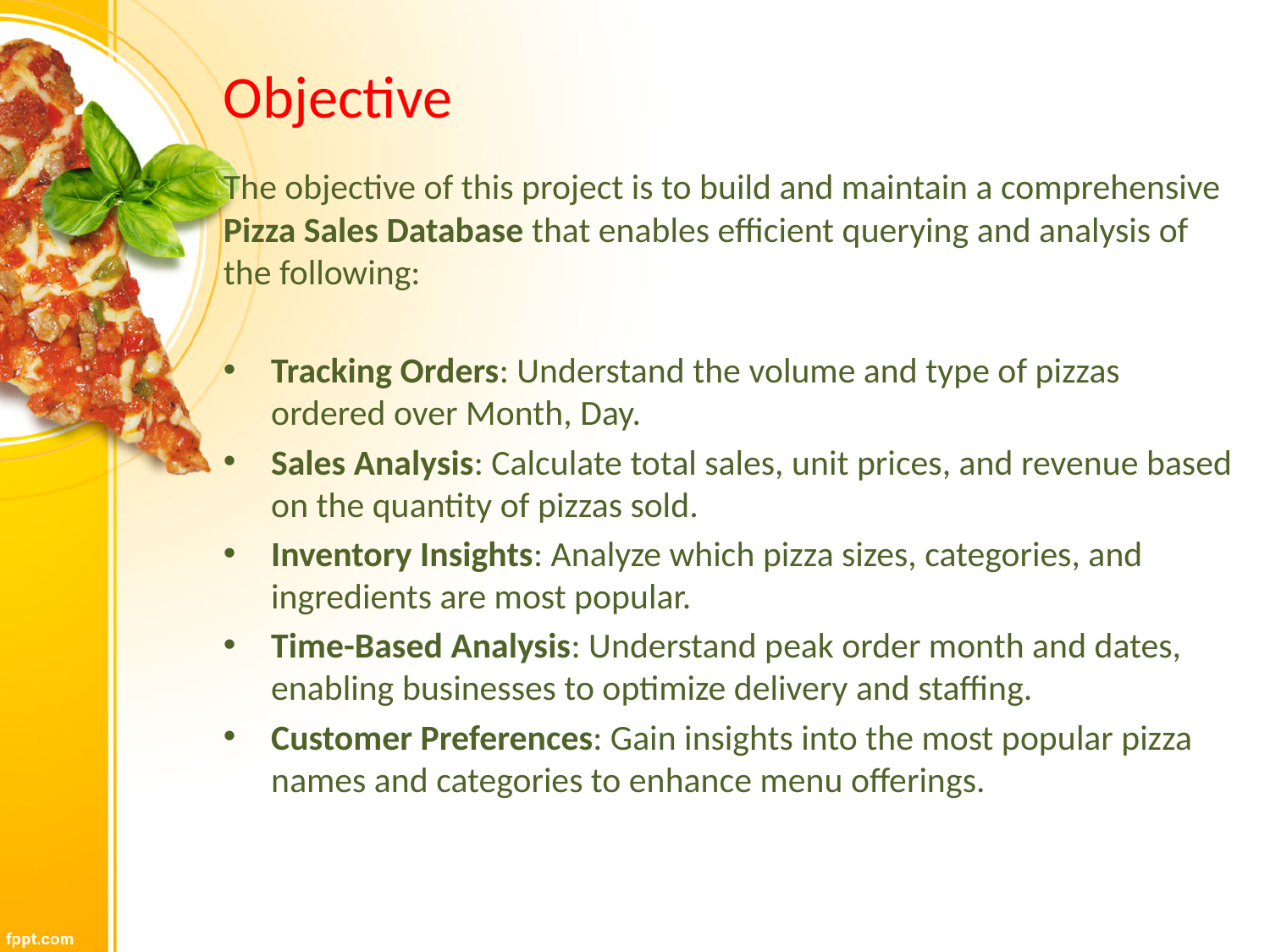

# Objective
The objective of this project is to build and maintain a comprehensive Pizza Sales Database that enables efficient querying and analysis of the following:

Tracking Orders: Understand the volume and type of pizzas ordered over Month, Day.
Sales Analysis: Calculate total sales, unit prices, and revenue based on the quantity of pizzas sold.
Inventory Insights: Analyze which pizza sizes, categories, and ingredients are most popular.
Time-Based Analysis: Understand peak order month and dates, enabling businesses to optimize delivery and staffing.
Customer Preferences: Gain insights into the most popular pizza names and categories to enhance menu offerings.